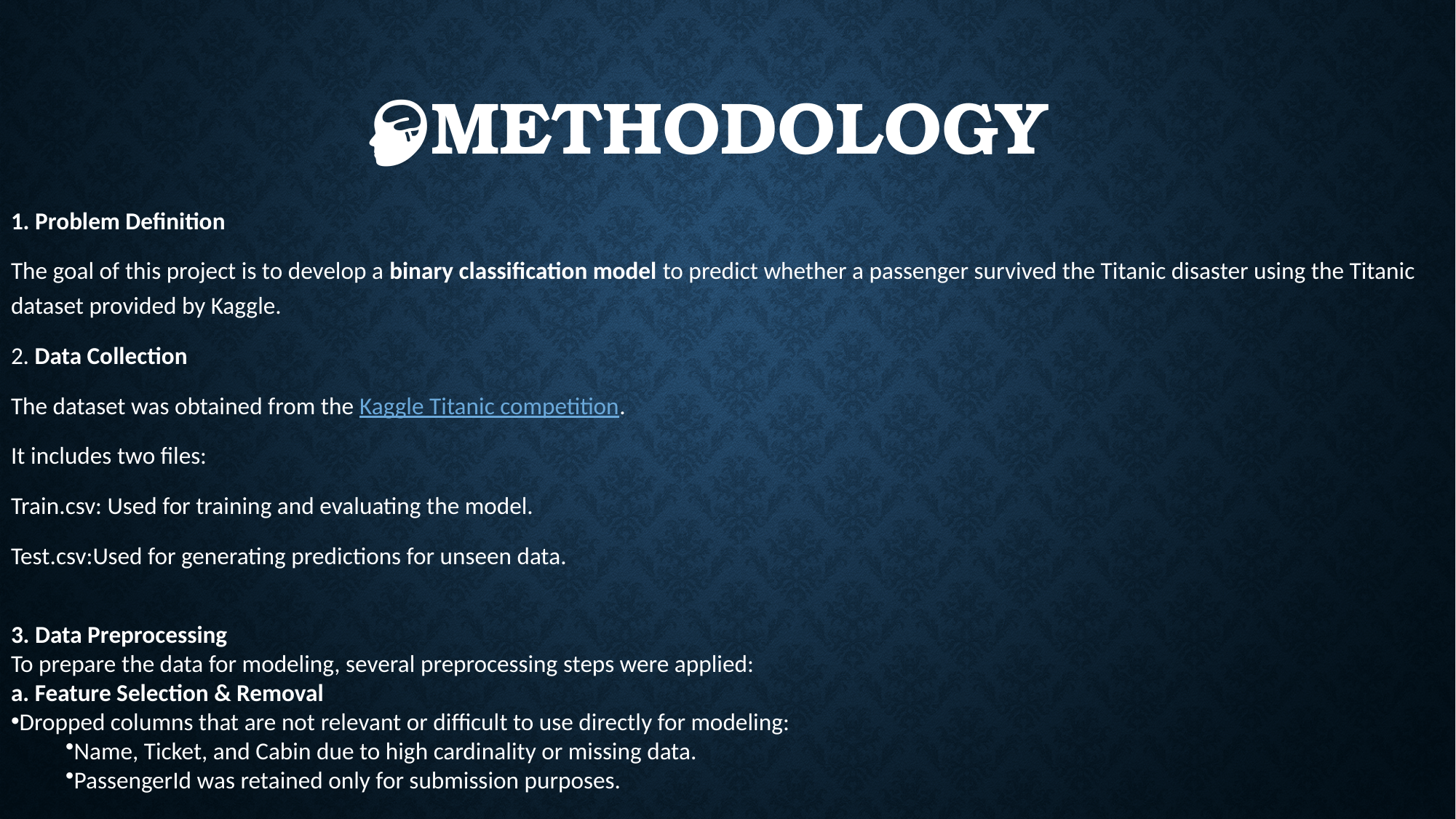

# 🧠methodology
1. Problem Definition
The goal of this project is to develop a binary classification model to predict whether a passenger survived the Titanic disaster using the Titanic dataset provided by Kaggle.
2. Data Collection
The dataset was obtained from the Kaggle Titanic competition.
It includes two files:
Train.csv: Used for training and evaluating the model.
Test.csv:Used for generating predictions for unseen data.

3. Data Preprocessing
To prepare the data for modeling, several preprocessing steps were applied:
a. Feature Selection & Removal
Dropped columns that are not relevant or difficult to use directly for modeling:
Name, Ticket, and Cabin due to high cardinality or missing data.
PassengerId was retained only for submission purposes.